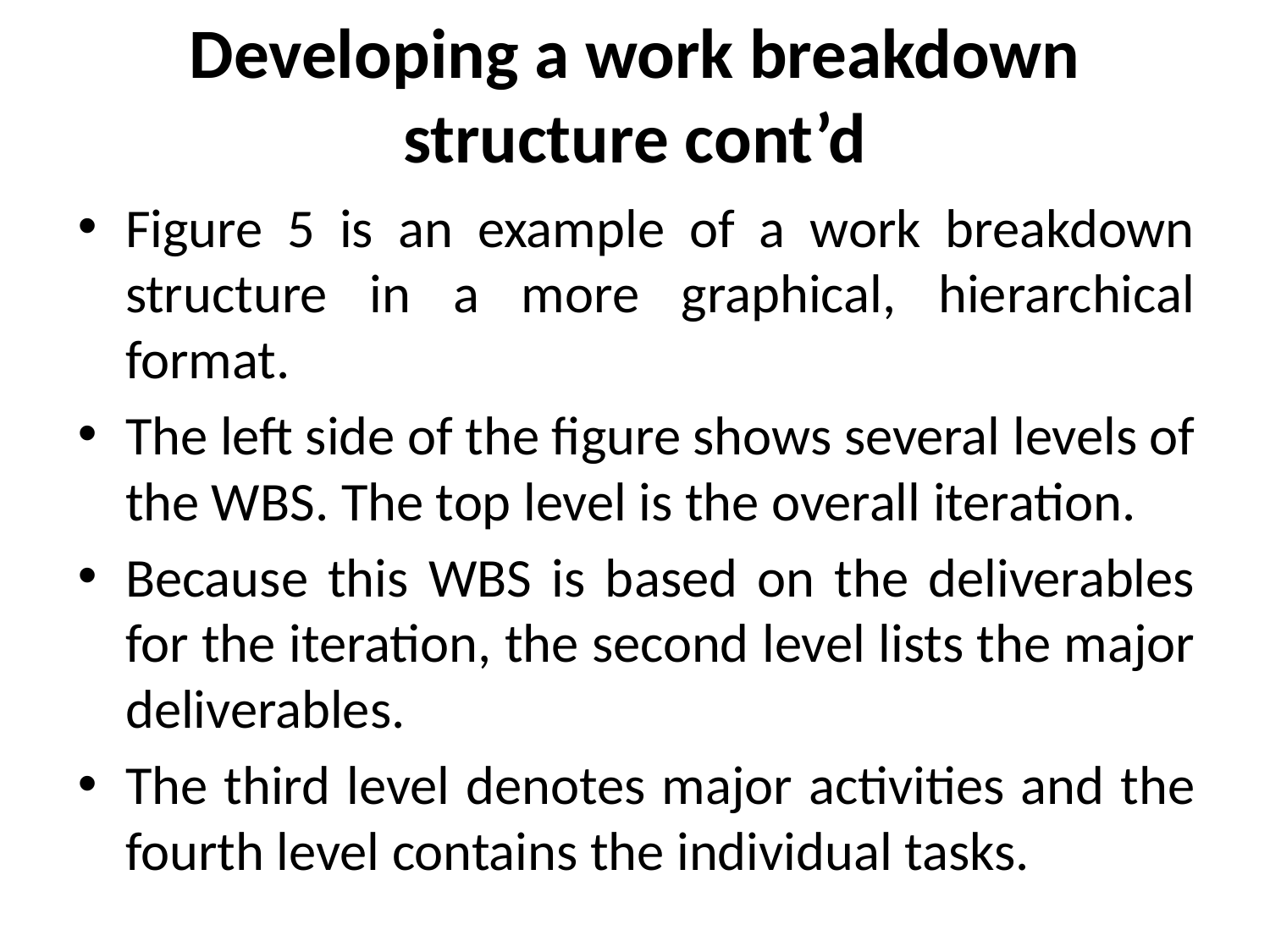

# Developing a work breakdown structure cont’d
Figure 5 is an example of a work breakdown structure in a more graphical, hierarchical format.
The left side of the figure shows several levels of the WBS. The top level is the overall iteration.
Because this WBS is based on the deliverables for the iteration, the second level lists the major deliverables.
The third level denotes major activities and the fourth level contains the individual tasks.